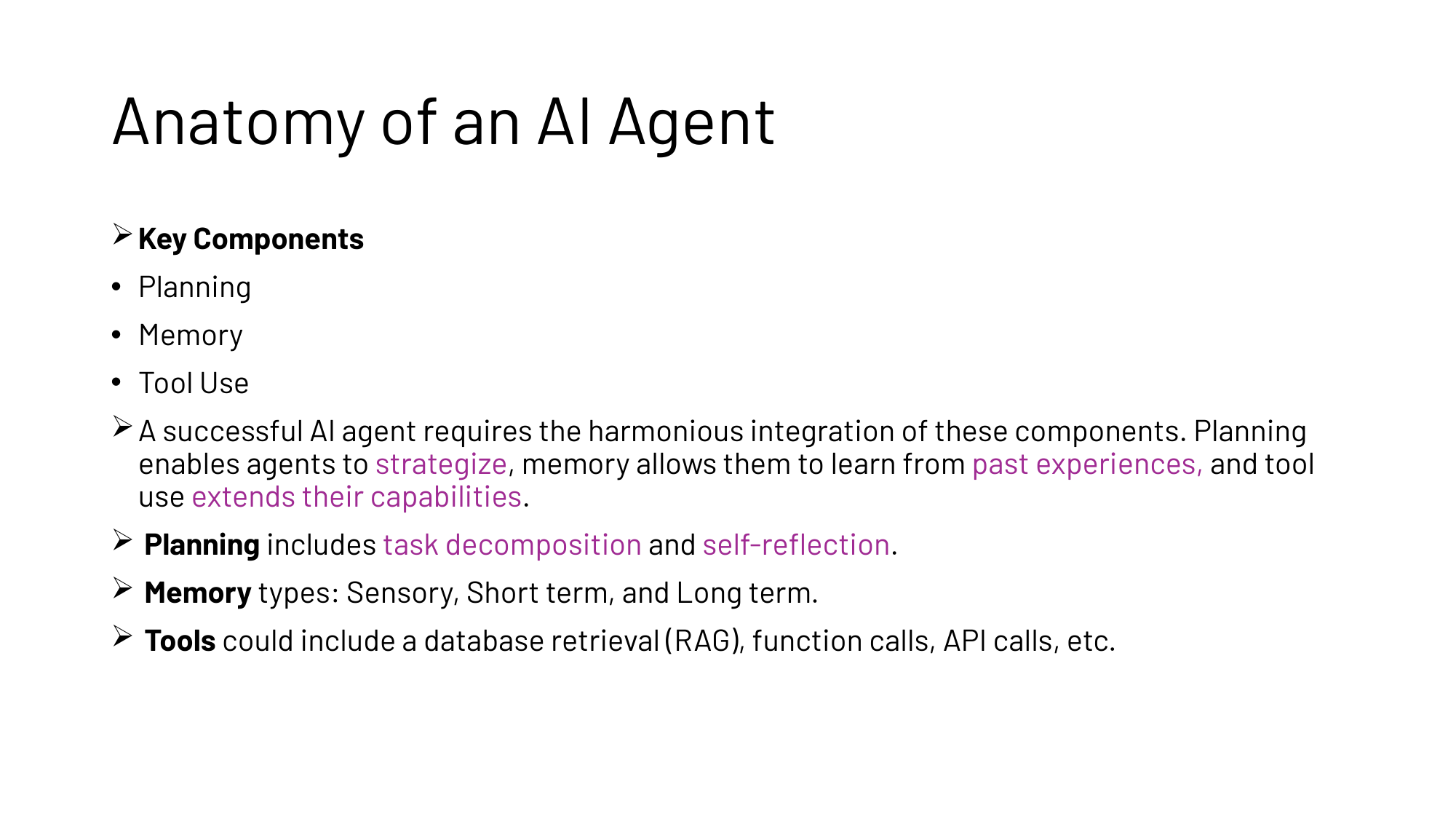

# Anatomy of an AI Agent
Key Components
Planning
Memory
Tool Use
A successful AI agent requires the harmonious integration of these components. Planning enables agents to strategize, memory allows them to learn from past experiences, and tool use extends their capabilities.
 Planning includes task decomposition and self-reflection.
 Memory types: Sensory, Short term, and Long term.
 Tools could include a database retrieval (RAG), function calls, API calls, etc.